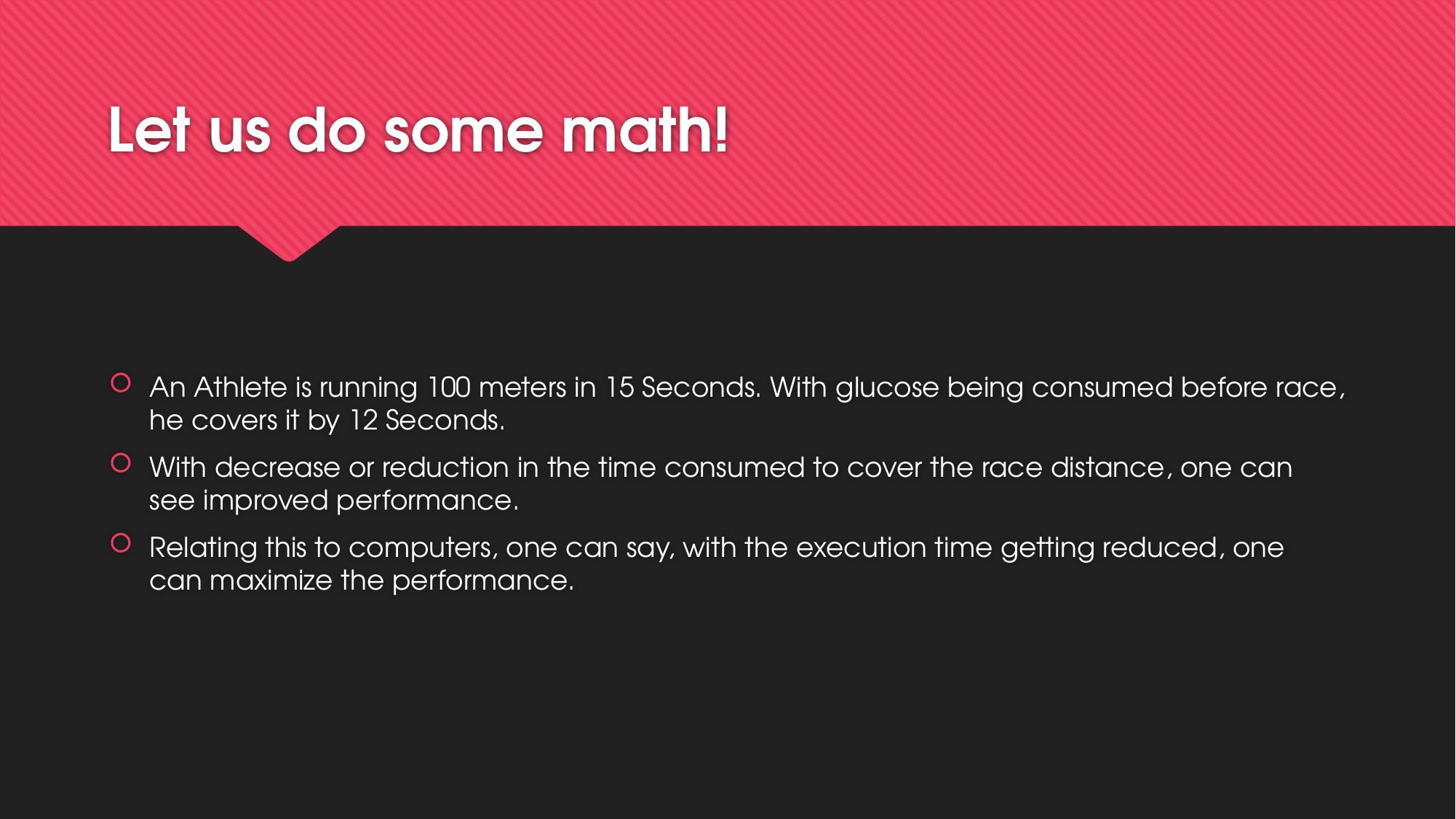

# Let us do some math!
An Athlete is running 100 meters in 15 Seconds. With glucose being consumed before race, he covers it by 12 Seconds.
With decrease or reduction in the time consumed to cover the race distance, one can see improved performance.
Relating this to computers, one can say, with the execution time getting reduced, one can maximize the performance.